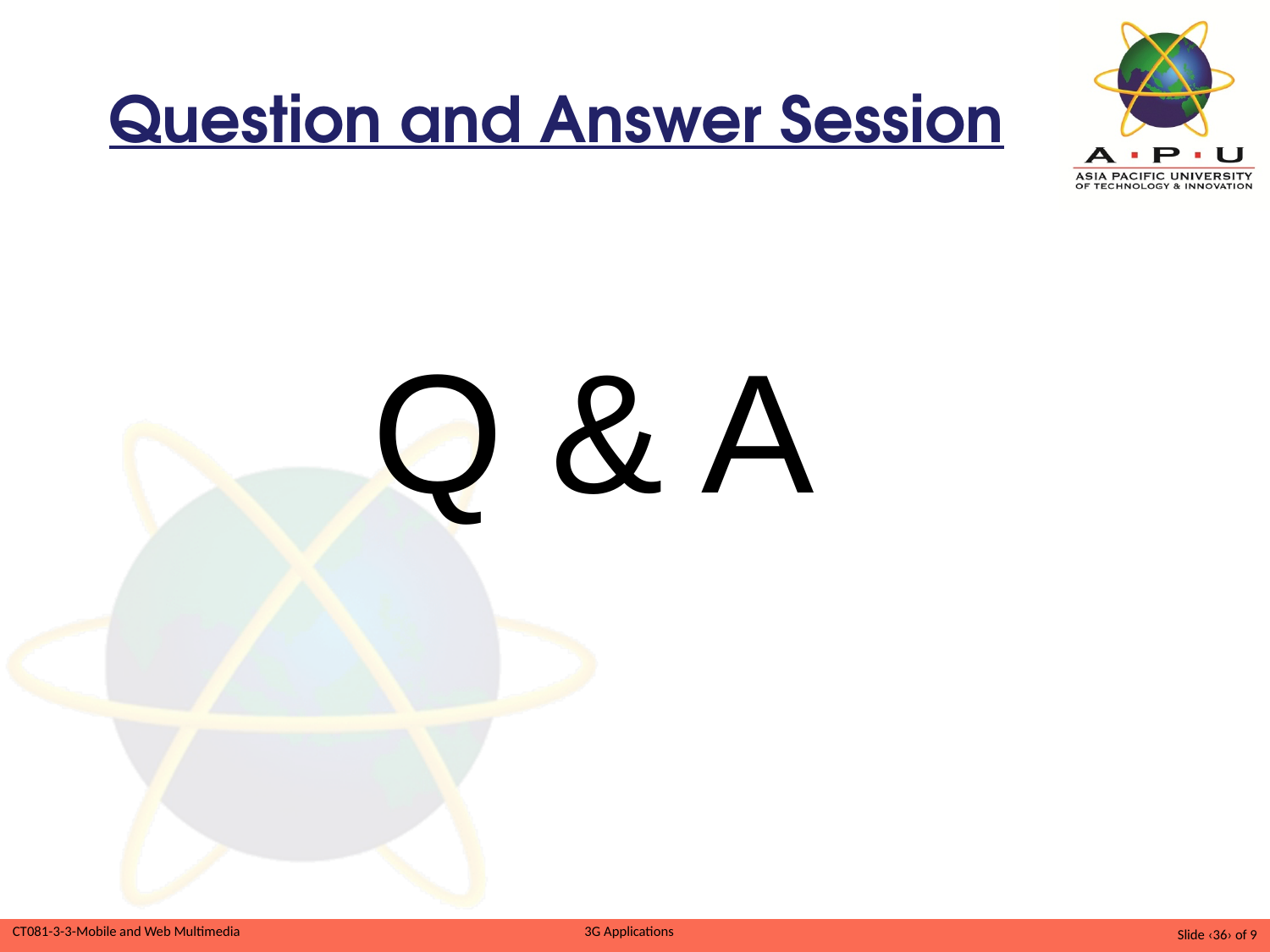

# Question and Answer Session
Q & A
Slide ‹36› of 9